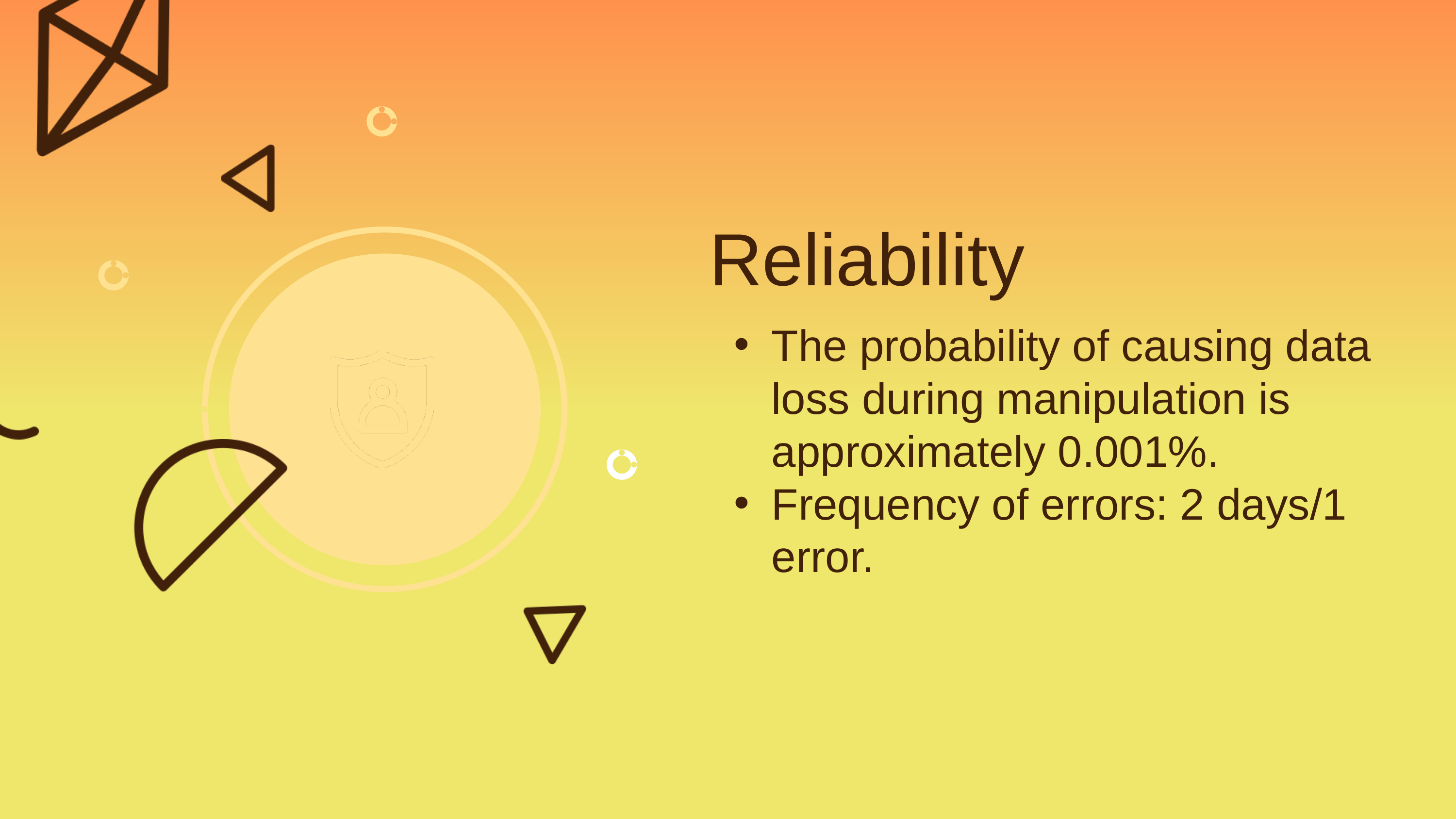

Reliability

The probability of causing data loss during manipulation is approximately 0.001%.
Frequency of errors: 2 days/1 error.